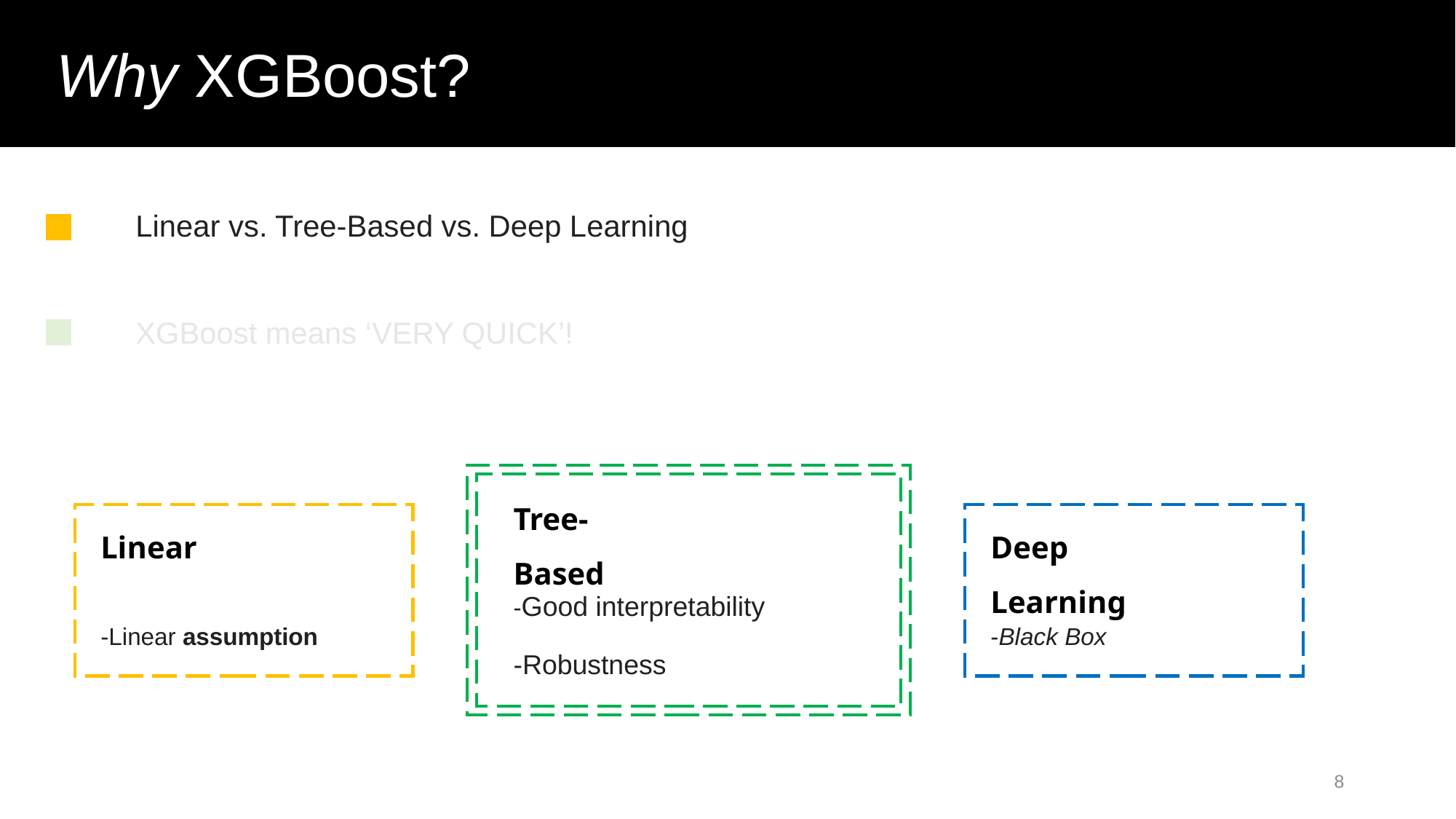

Why XGBoost?
Linear vs. Tree-Based vs. Deep Learning

XGBoost means ‘VERY QUICK’!

Tree-Based

Linear

Deep Learning
-Good interpretability
-Linear assumption
-Black Box
-Robustness

8